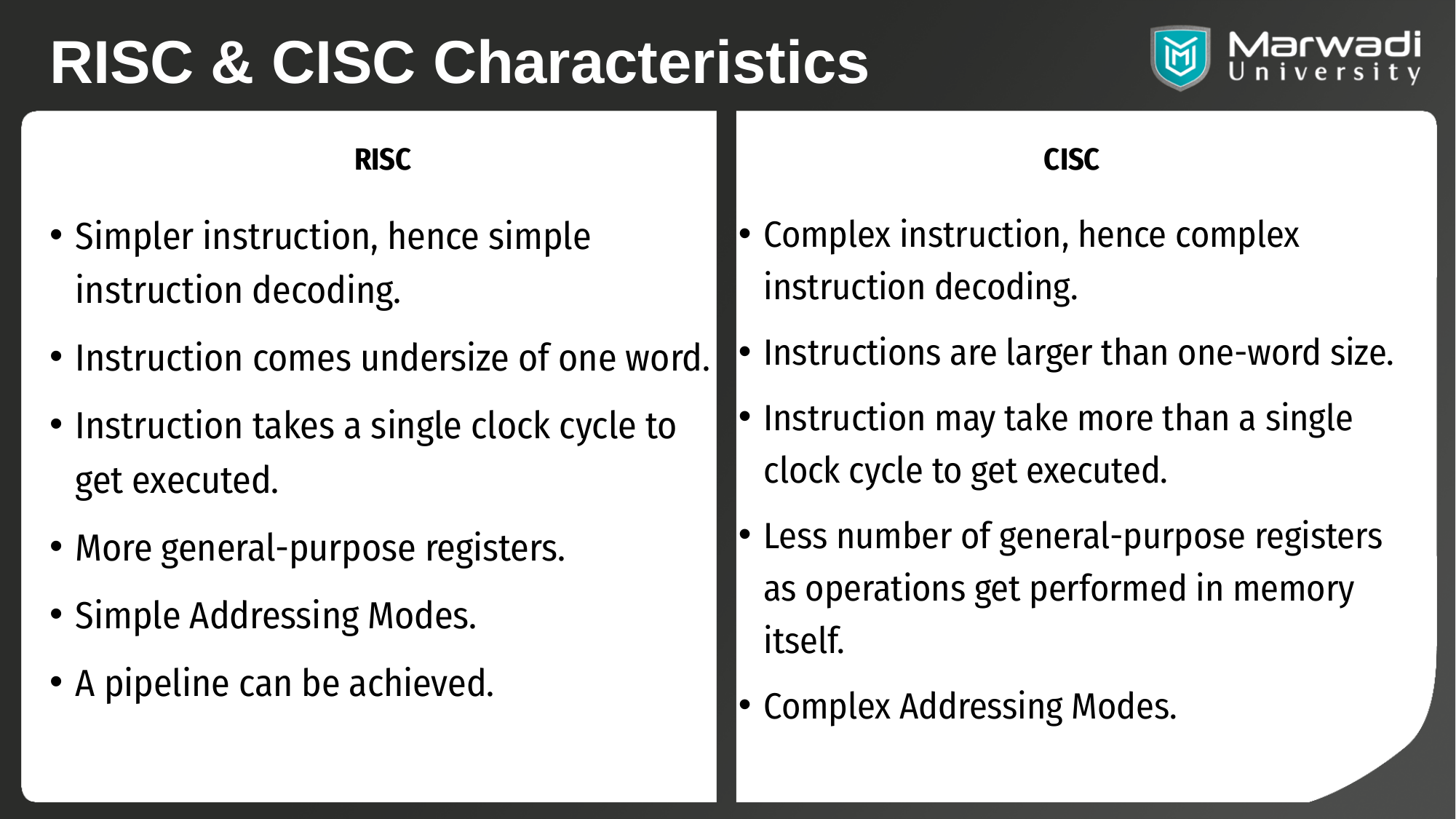

# RISC & CISC Characteristics
RISC
CISC
Simpler instruction, hence simple instruction decoding.
Instruction comes undersize of one word.
Instruction takes a single clock cycle to get executed.
More general-purpose registers.
Simple Addressing Modes.
A pipeline can be achieved.
Complex instruction, hence complex instruction decoding.
Instructions are larger than one-word size.
Instruction may take more than a single clock cycle to get executed.
Less number of general-purpose registers as operations get performed in memory itself.
Complex Addressing Modes.